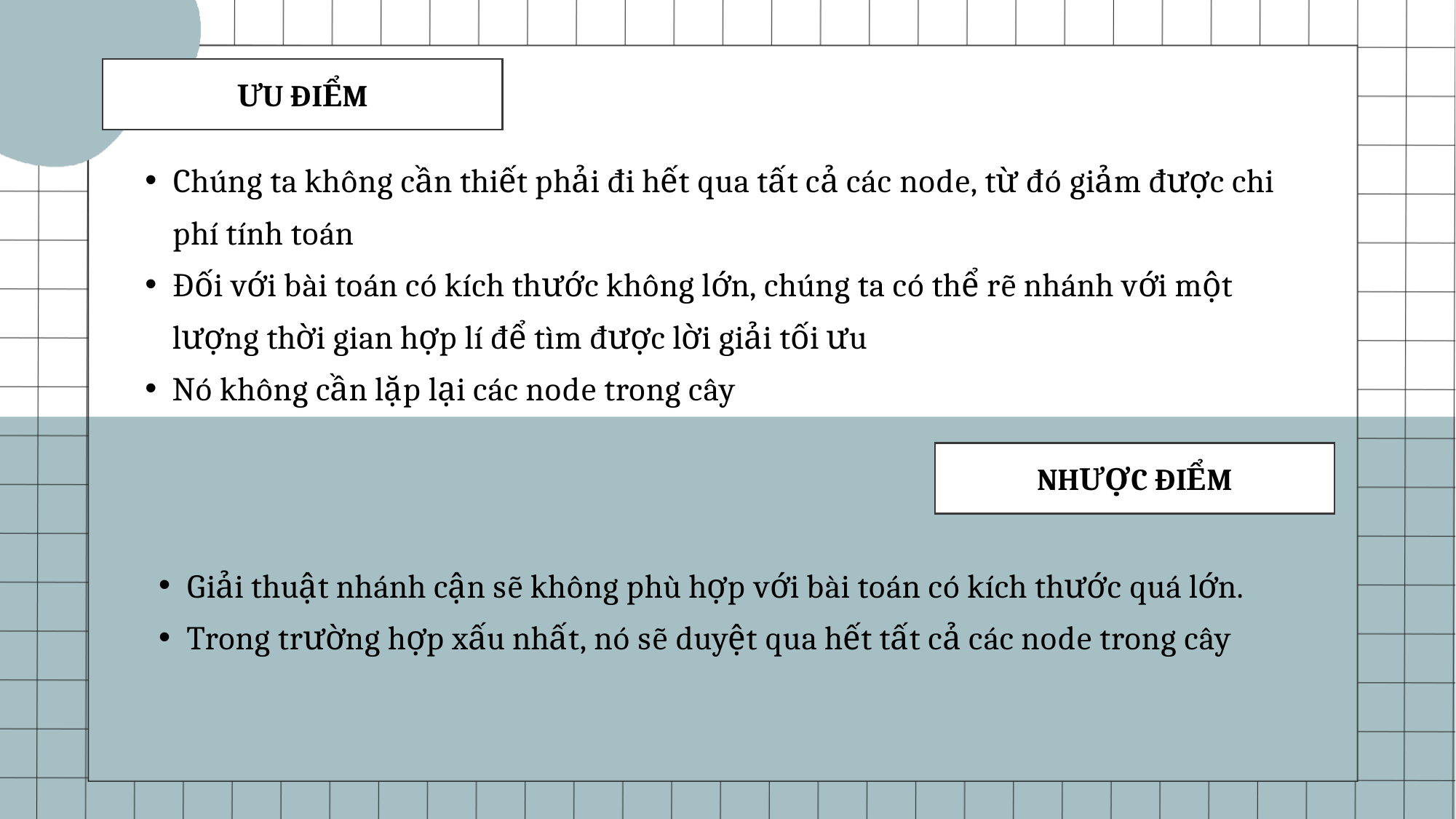

ƯU ĐIỂM
Chúng ta không cần thiết phải đi hết qua tất cả các node, từ đó giảm được chi phí tính toán
Đối với bài toán có kích thước không lớn, chúng ta có thể rẽ nhánh với một lượng thời gian hợp lí để tìm được lời giải tối ưu
Nó không cần lặp lại các node trong cây
NHƯỢC ĐIỂM
Giải thuật nhánh cận sẽ không phù hợp với bài toán có kích thước quá lớn.
Trong trường hợp xấu nhất, nó sẽ duyệt qua hết tất cả các node trong cây